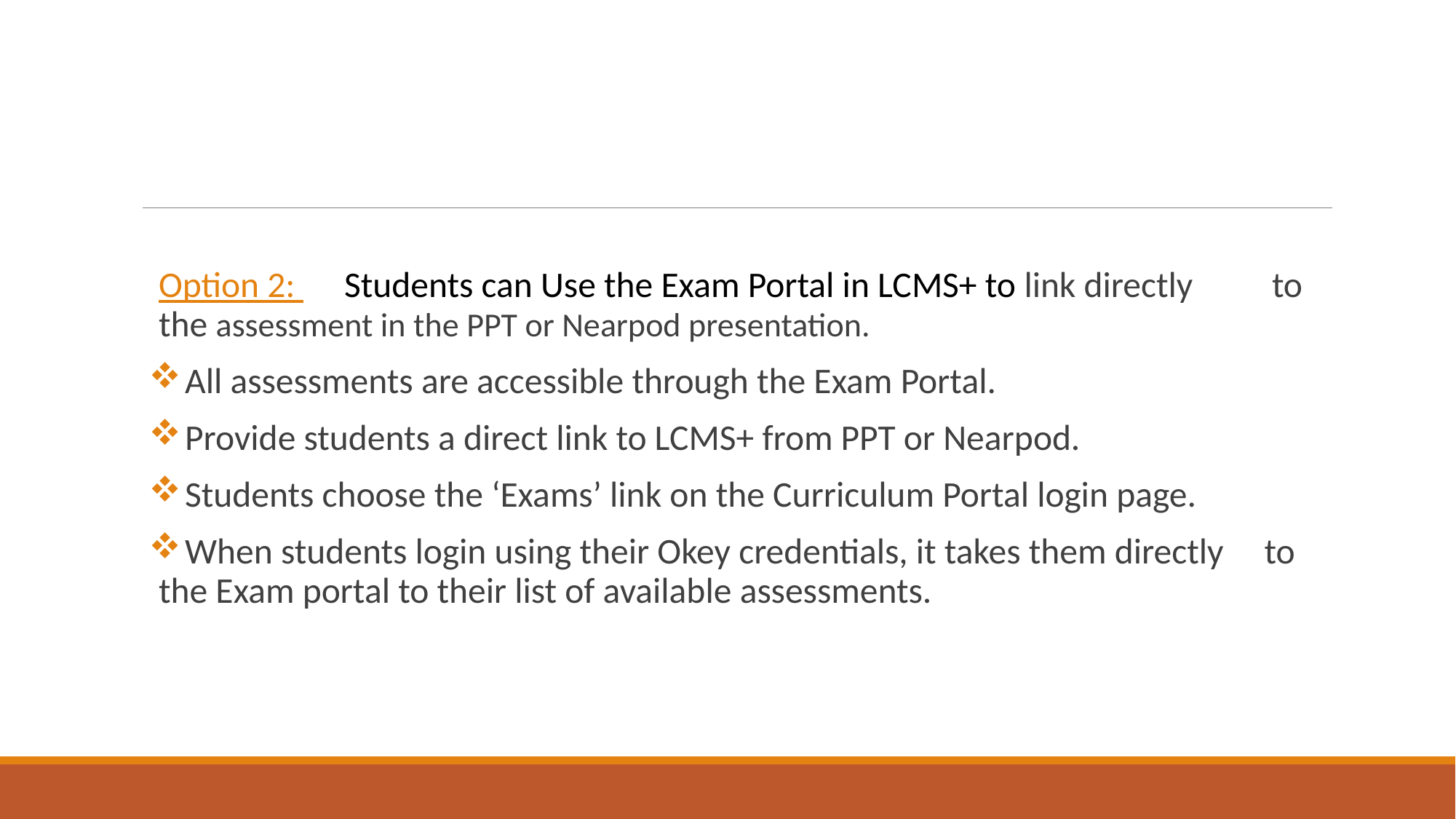

Option 2:  	Students can Use the Exam Portal in LCMS+ to link directly 			to the assessment in the PPT or Nearpod presentation.
 All assessments are accessible through the Exam Portal.
 Provide students a direct link to LCMS+ from PPT or Nearpod.
 Students choose the ‘Exams’ link on the Curriculum Portal login page.
 When students login using their Okey credentials, it takes them directly     to the Exam portal to their list of available assessments.